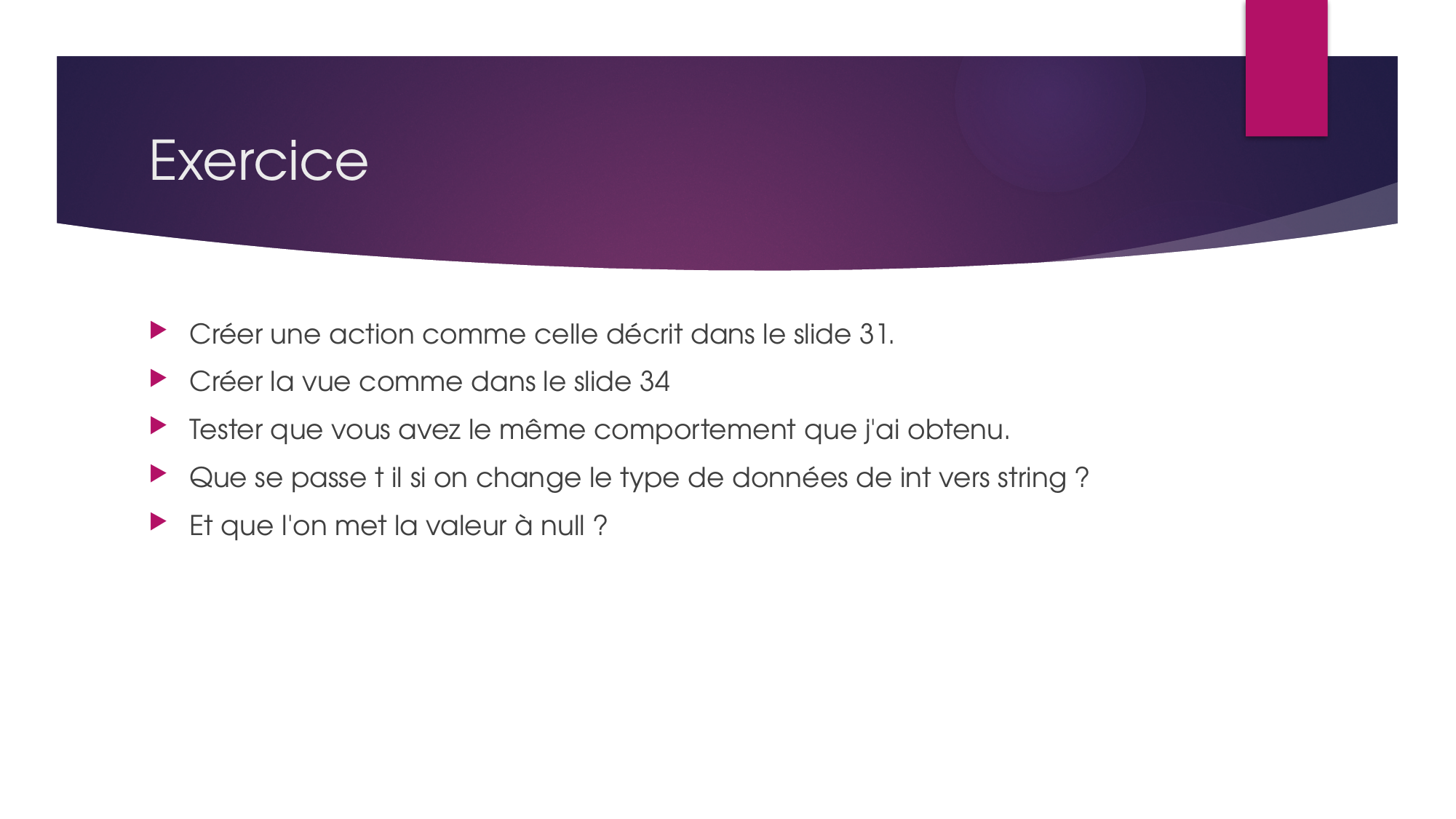

# Exercice
Créer une action comme celle décrit dans le slide 31.
Créer la vue comme dans le slide 34
Tester que vous avez le même comportement que j'ai obtenu.
Que se passe t il si on change le type de données de int vers string ?
Et que l'on met la valeur à null ?